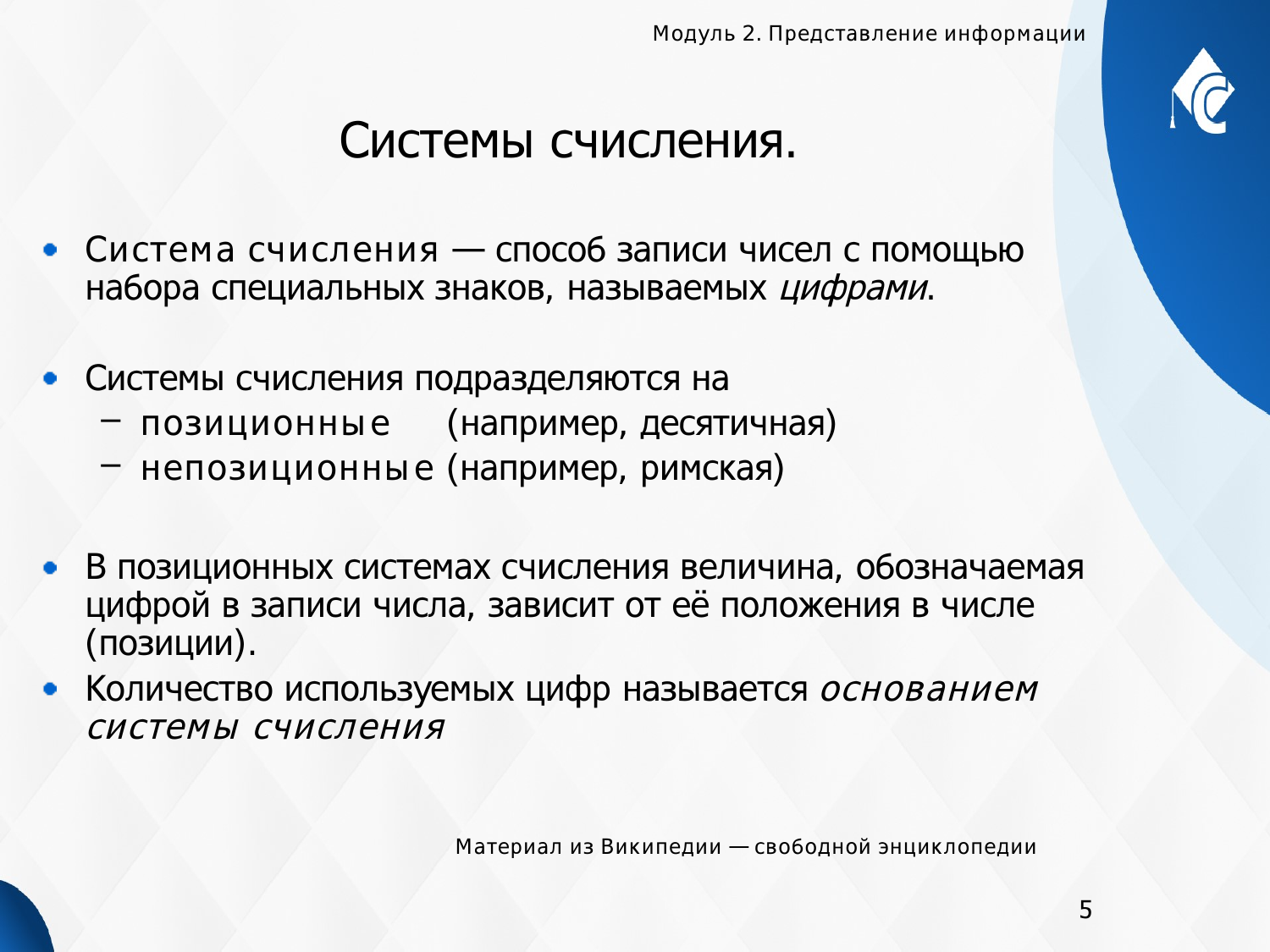

Модуль 2. Представление информации
# Системы счисления.
Система счисления — способ записи чисел с помощью набора специальных знаков, называемых цифрами.

Системы счисления подразделяются на
позиционные     (например, десятичная)
непозиционные (например, римская)

В позиционных системах счисления величина, обозначаемая цифрой в записи числа, зависит от её положения в числе (позиции).
Количество используемых цифр называется основанием системы счисления
Материал из Википедии — свободной энциклопедии
5